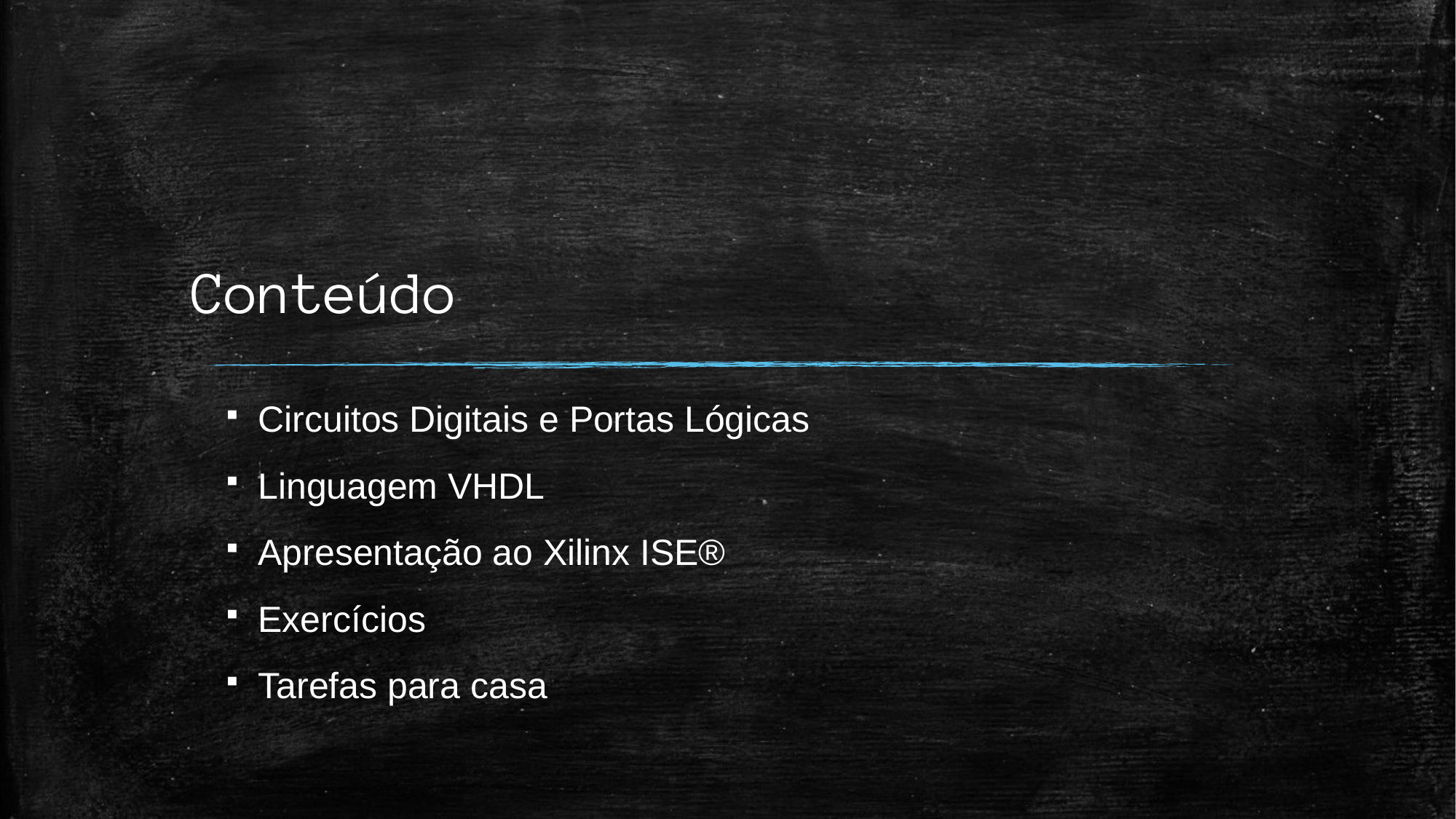

# Conteúdo
Circuitos Digitais e Portas Lógicas
Linguagem VHDL
Apresentação ao Xilinx ISE®
Exercícios
Tarefas para casa